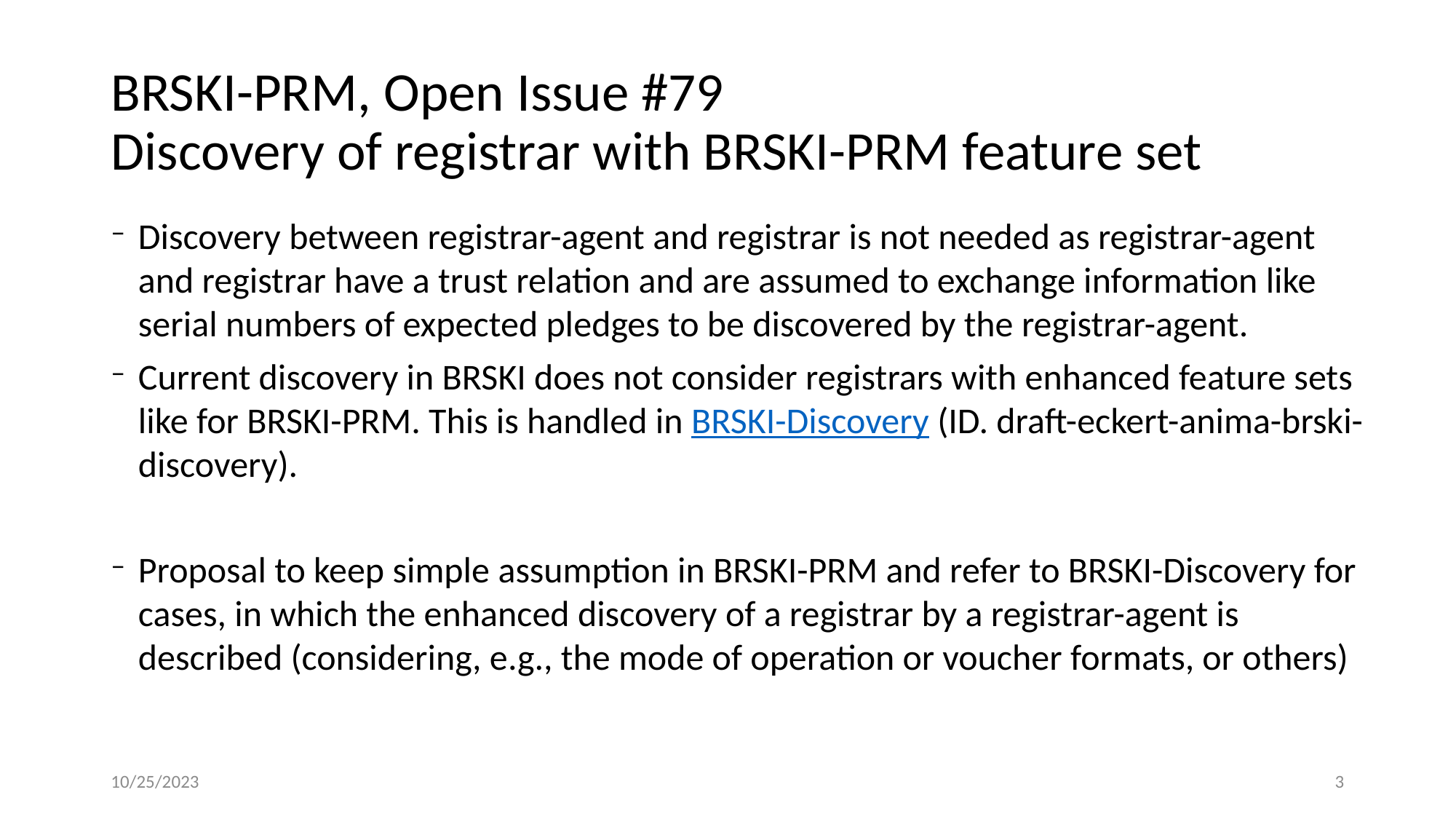

# BRSKI-PRM, Open Issue #79 Discovery of registrar with BRSKI-PRM feature set
Discovery between registrar-agent and registrar is not needed as registrar-agent and registrar have a trust relation and are assumed to exchange information like serial numbers of expected pledges to be discovered by the registrar-agent.
Current discovery in BRSKI does not consider registrars with enhanced feature sets like for BRSKI-PRM. This is handled in BRSKI-Discovery (ID. draft-eckert-anima-brski-discovery).

Proposal to keep simple assumption in BRSKI-PRM and refer to BRSKI-Discovery for cases, in which the enhanced discovery of a registrar by a registrar-agent is described (considering, e.g., the mode of operation or voucher formats, or others)

10/25/2023
3